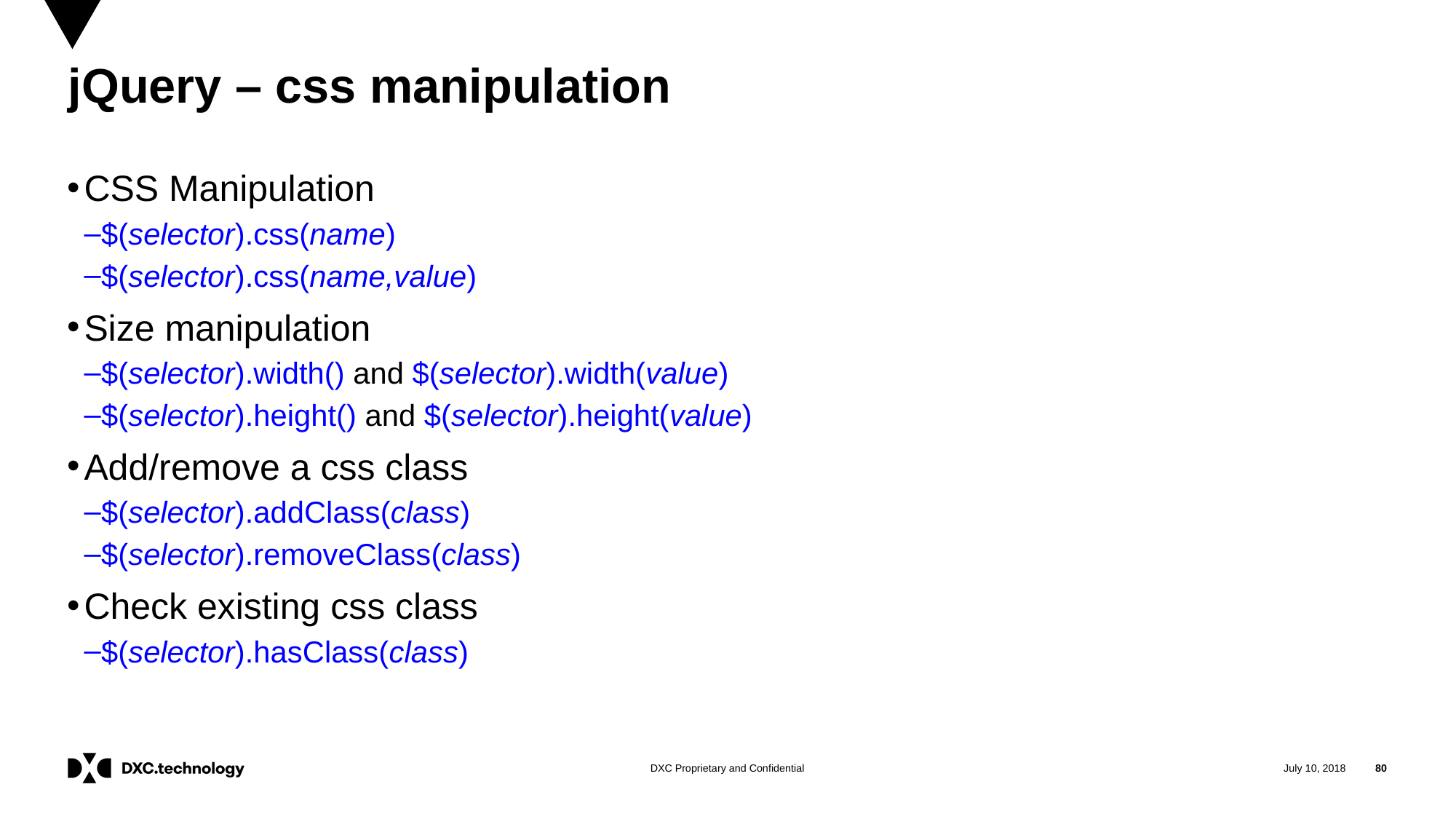

# jQuery – css manipulation
CSS Manipulation
$(selector).css(name)
$(selector).css(name,value)
Size manipulation
$(selector).width() and $(selector).width(value)
$(selector).height() and $(selector).height(value)
Add/remove a css class
$(selector).addClass(class)
$(selector).removeClass(class)
Check existing css class
$(selector).hasClass(class)